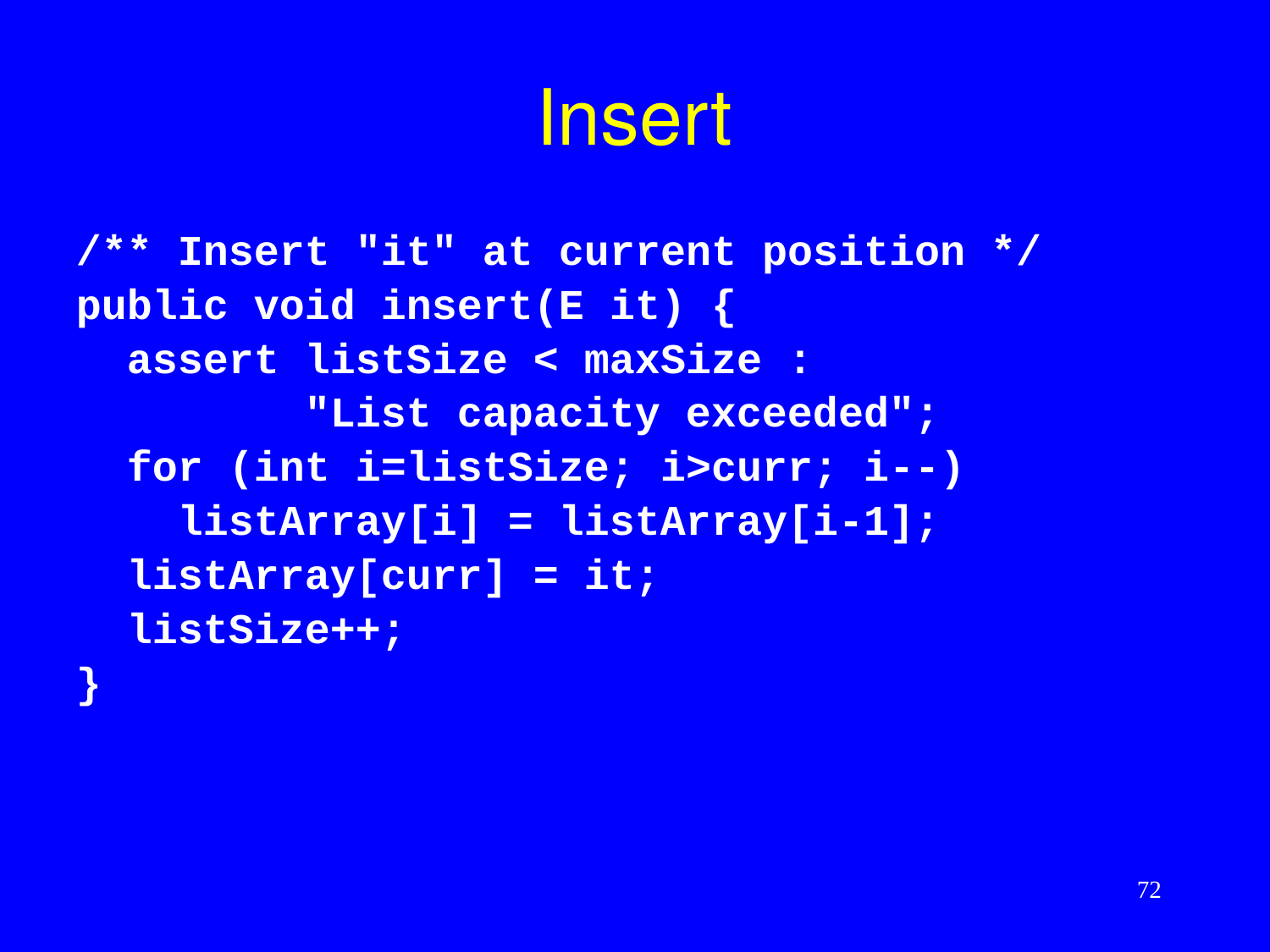

# Insert
/** Insert "it" at current position */
public void insert(E it) {
  assert listSize < maxSize :
         "List capacity exceeded";
  for (int i=listSize; i>curr; i--)
    listArray[i] = listArray[i-1];
  listArray[curr] = it;
  listSize++;
}

72